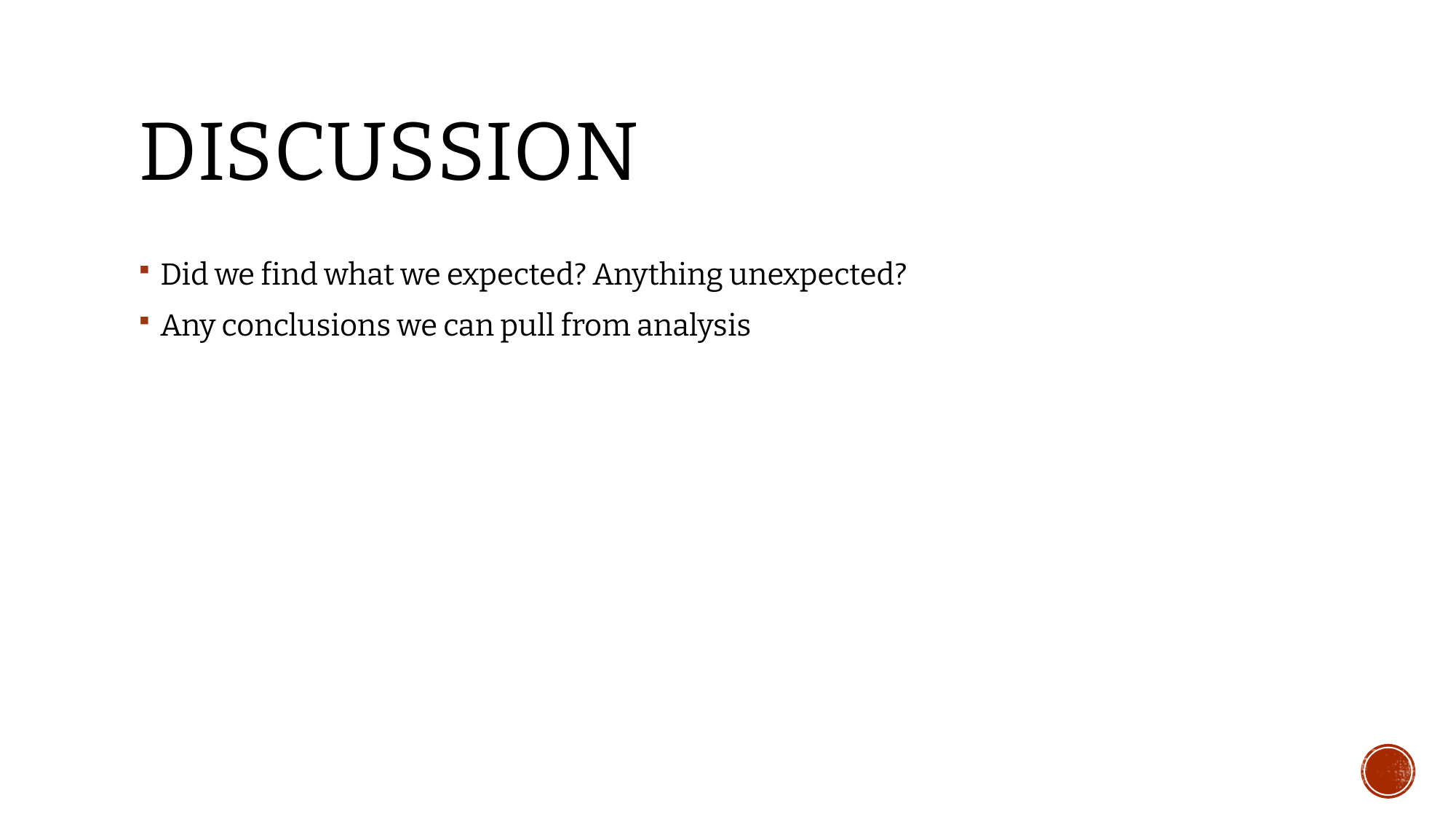

# Discussion
Did we find what we expected? Anything unexpected?
Any conclusions we can pull from analysis